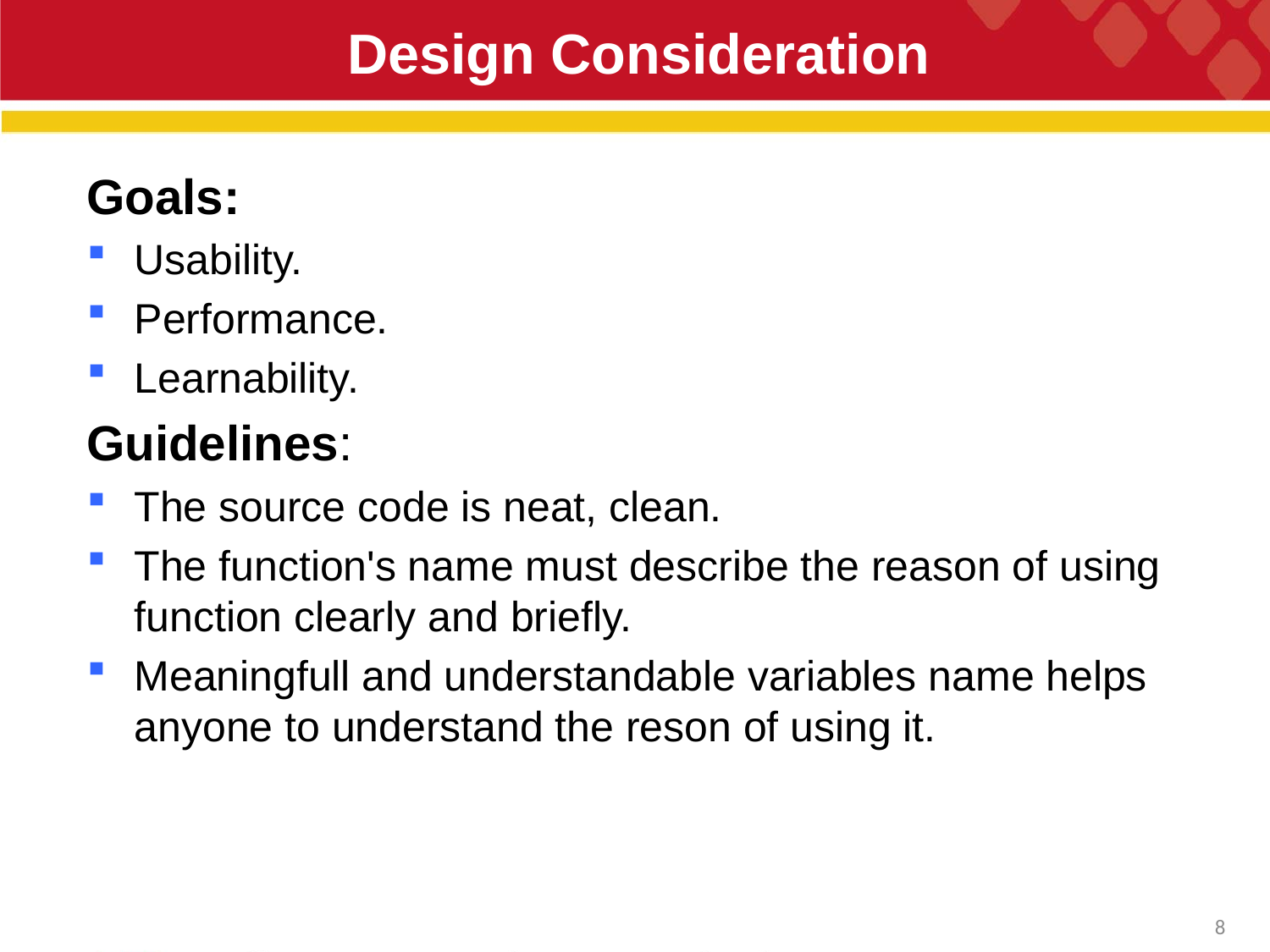

Design Consideration
Goals:
Usability.
Performance.
Learnability.
Guidelines:
The source code is neat, clean.
The function's name must describe the reason of using function clearly and briefly.
Meaningfull and understandable variables name helps anyone to understand the reson of using it.

8